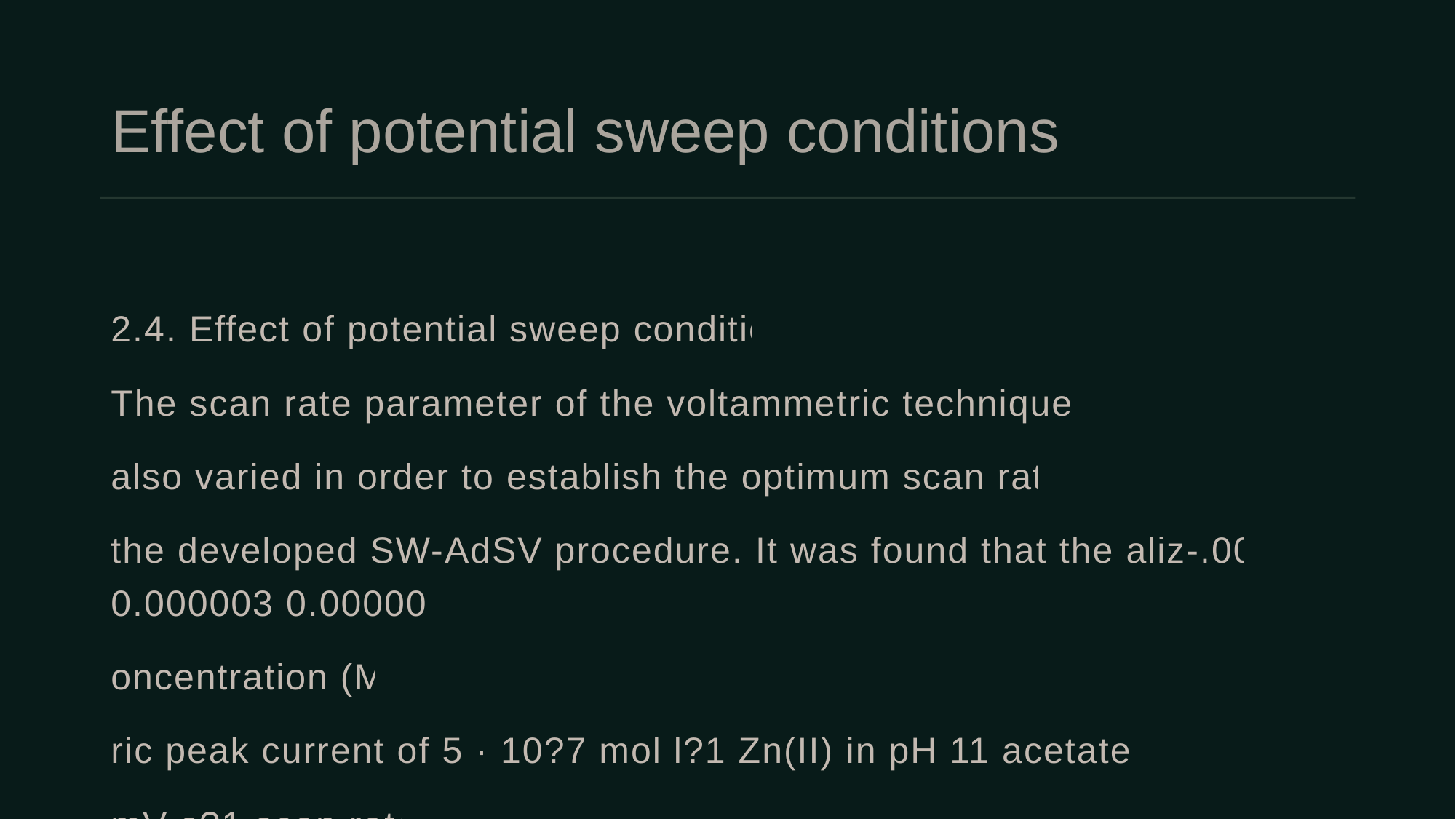

# Effect of potential sweep conditions
2.4. Effect of potential sweep conditions
The scan rate parameter of the voltammetric technique was
also varied in order to establish the optimum scan rate for
the developed SW-AdSV procedure. It was found that the aliz-.000002 0.000003 0.000004
oncentration (M)
ric peak current of 5 · 10?7 mol l?1 Zn(II) in pH 11 acetate buffer
mV s?1 scan rate.
***END OF PAGE 4***

***START OF PAGE 5***
Scan Rate (mV/s)
Figure 7 Effect of scan rate on the stripping voltammetric peak height of 1 · 10?7 mol l?1 Zn(II) with 1 · 10?6 mol l?1 alizarin in pH 11
acetate buffer. Accumulation time: 60 s and accumulation potential: ?0.1 V.
Accumulation Time (s)
Figure 6 Effect of accumulation time on the SW-AdSV peak current of 1 · 10?7 mol l?1 Zn(II) with 1 · 10?6 mol l?1 alizarin in pH 11
acetate buffer. Accumulation potential: 0.0 V and scan rate: 500 mV s?1.
Determination of zinc by square-wave adsorptive stripping voltammetry using alizarin as a chelating agent 5arin–Zn(II) SW-AdSV peak height increased gradually, over